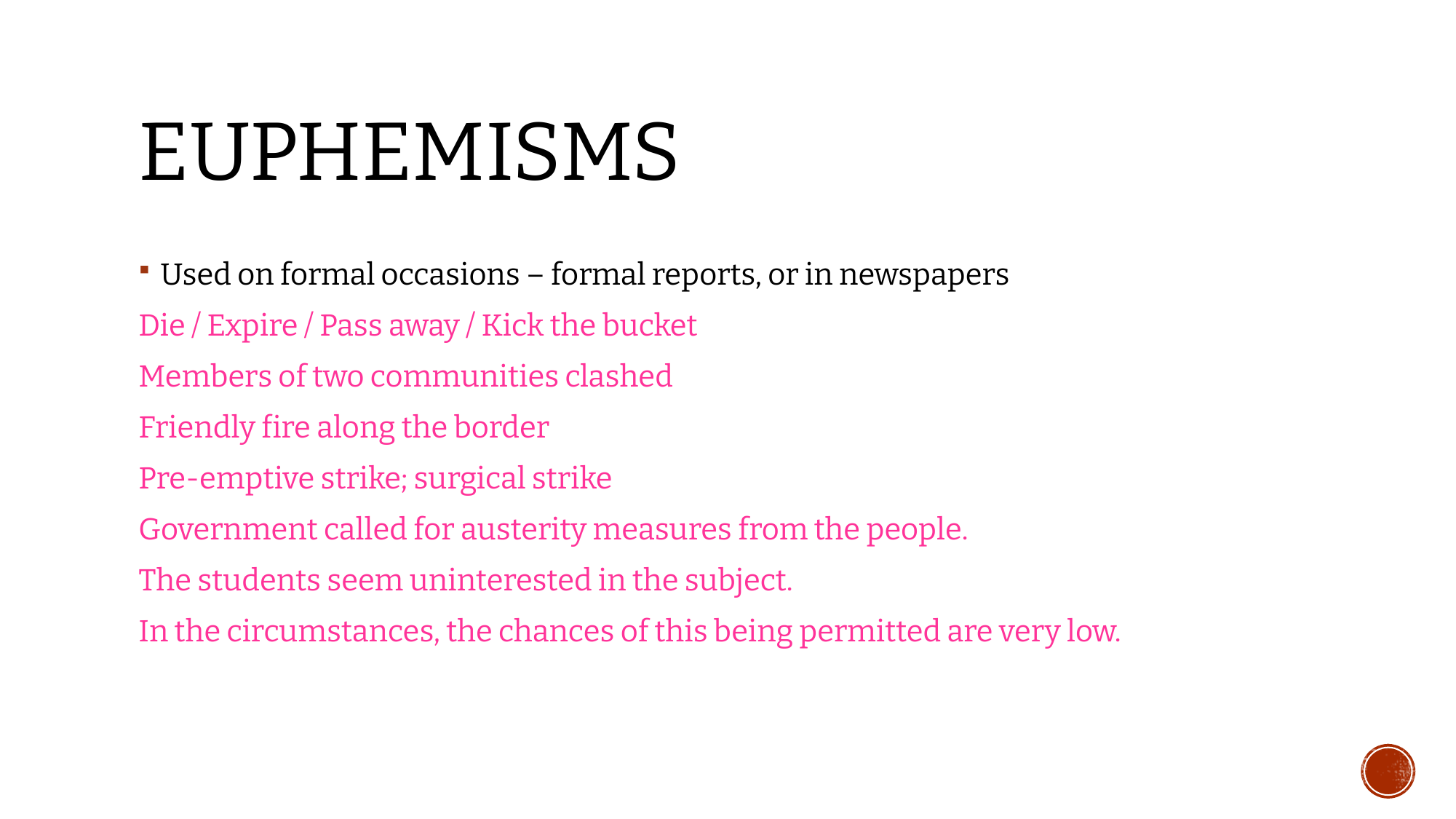

# Euphemisms
Used on formal occasions – formal reports, or in newspapers
Die / Expire / Pass away / Kick the bucket
Members of two communities clashed
Friendly fire along the border
Pre-emptive strike; surgical strike
Government called for austerity measures from the people.
The students seem uninterested in the subject.
In the circumstances, the chances of this being permitted are very low.